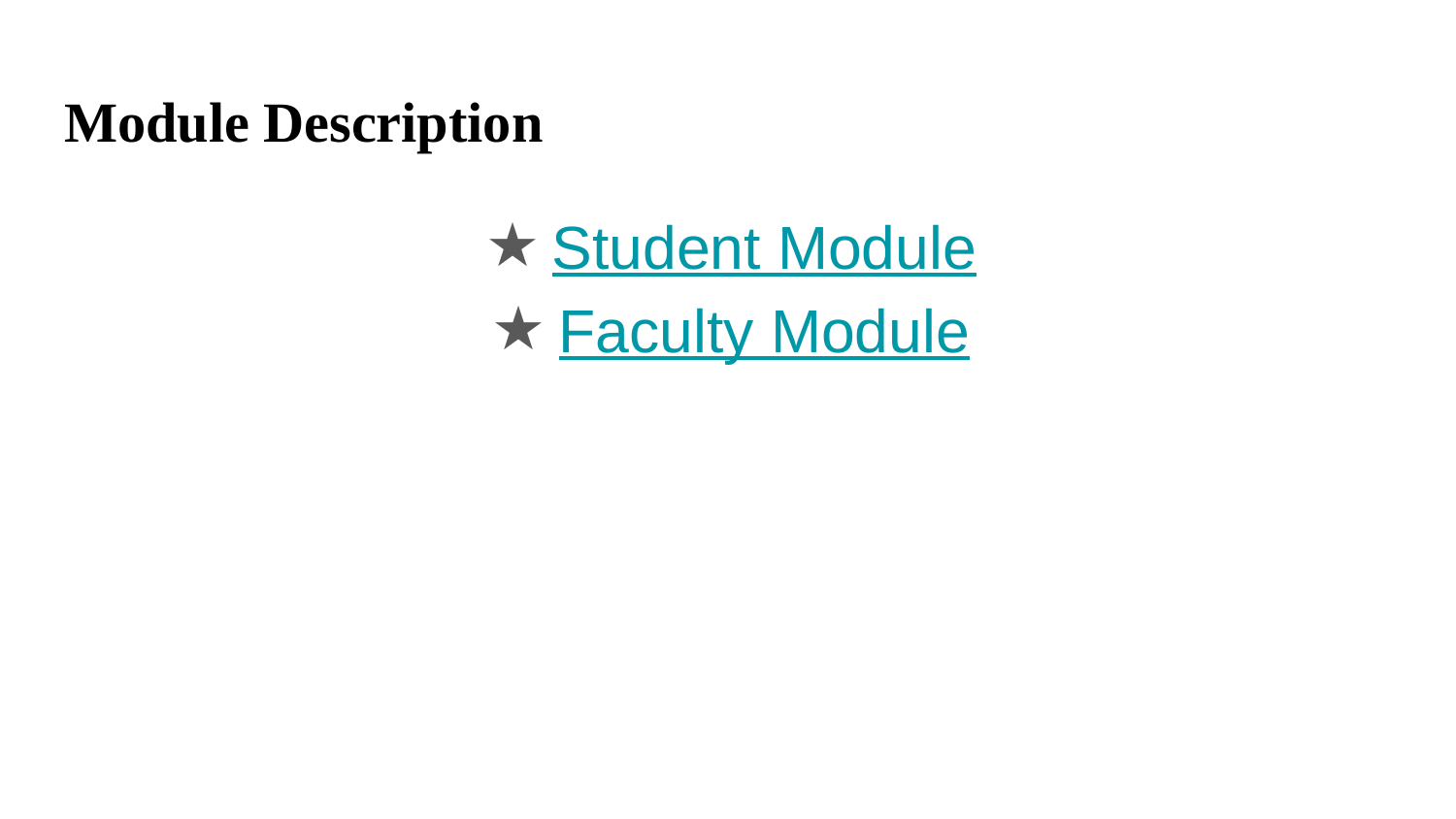

# Module Description

Student Module
Faculty Module